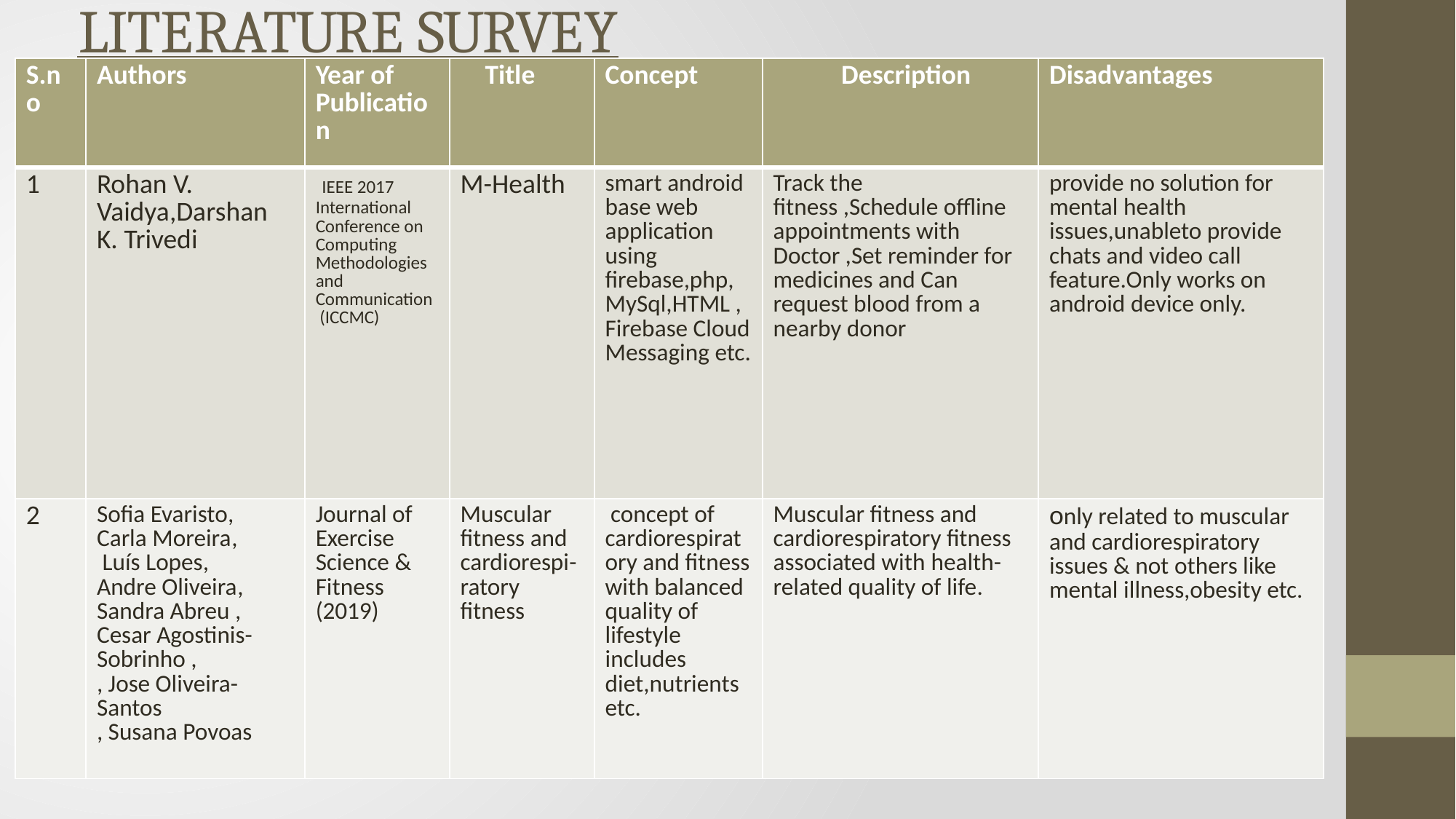

# LITERATURE SURVEY
| S.no | Authors | Year of Publication | Title | Concept | Description | Disadvantages |
| --- | --- | --- | --- | --- | --- | --- |
| 1 | Rohan V. Vaidya,Darshan K. Trivedi | IEEE 2017 International Conference on Computing Methodologies and Communication (ICCMC) | M-Health | smart android base web application using firebase,php,MySql,HTML ,Firebase Cloud Messaging etc. | Track the fitness ,Schedule offline appointments with Doctor ,Set reminder for medicines and Can request blood from a nearby donor | provide no solution for mental health issues,unableto provide chats and video call feature.Only works on android device only. |
| 2 | Sofia Evaristo, Carla Moreira, Luís Lopes, Andre Oliveira, Sandra Abreu , Cesar Agostinis-Sobrinho , , Jose Oliveira-Santos , Susana Povoas | Journal of Exercise Science & Fitness (2019) | Muscular fitness and cardiorespi-ratory fitness | concept of cardiorespiratory and fitness with balanced quality of lifestyle includes diet,nutrients etc. | Muscular fitness and cardiorespiratory fitness associated with health-related quality of life. | only related to muscular and cardiorespiratory issues & not others like mental illness,obesity etc. |